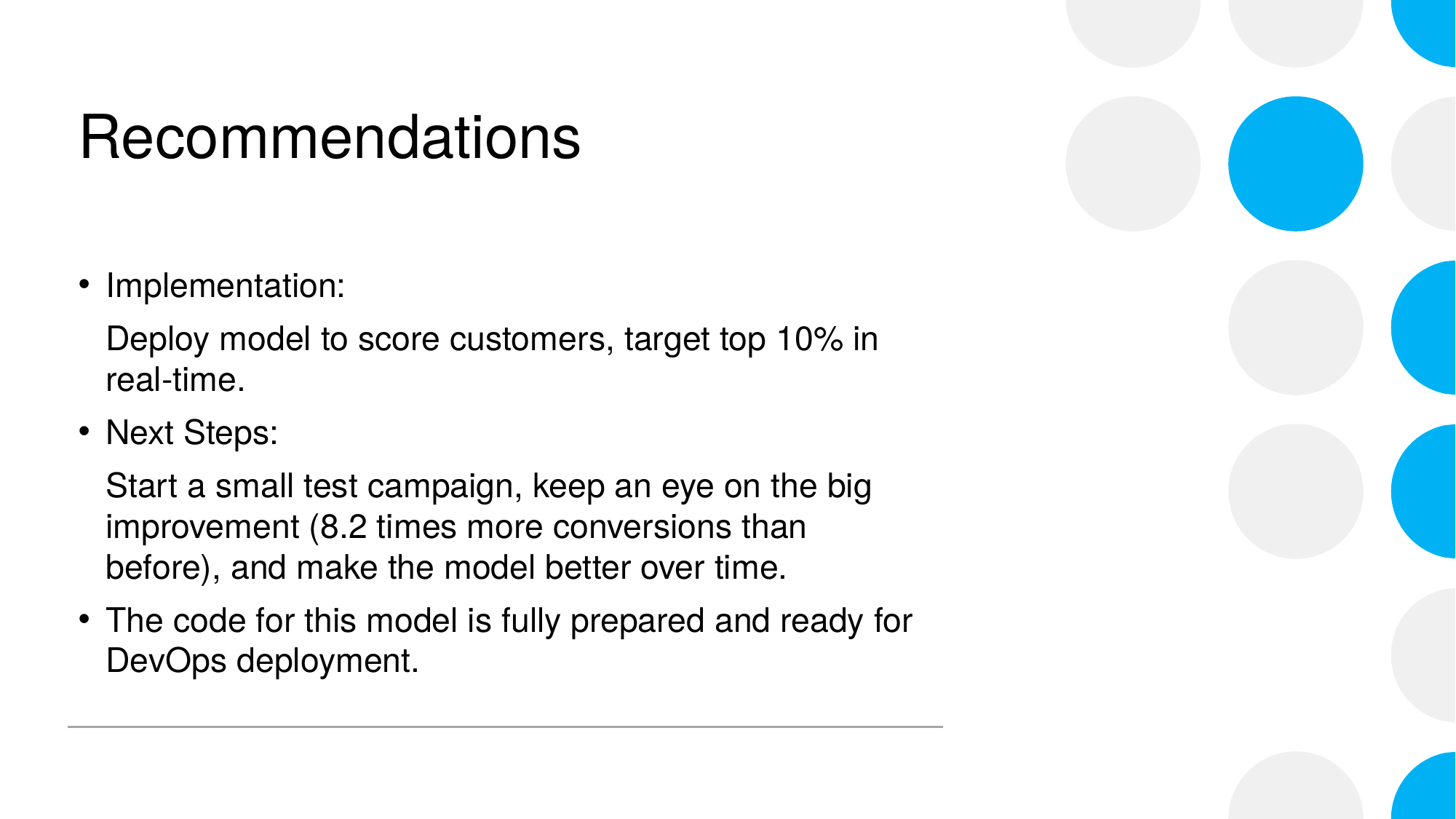

# Recommendations
Implementation:
Deploy model to score customers, target top 10% in real-time.
Next Steps:
Start a small test campaign, keep an eye on the big improvement (8.2 times more conversions than before), and make the model better over time.
The code for this model is fully prepared and ready for DevOps deployment.